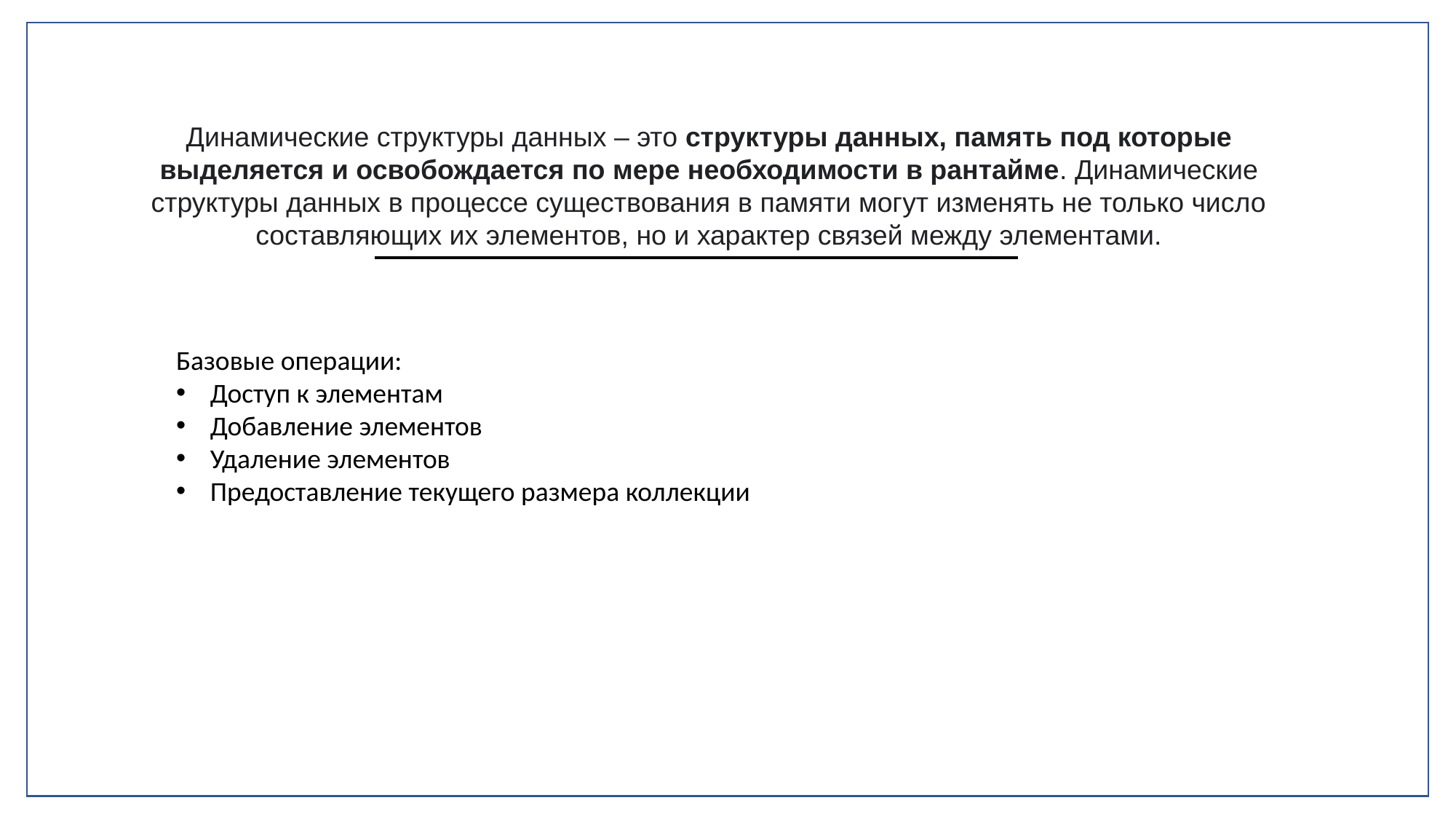

Динамические структуры данных – это структуры данных, память под которые выделяется и освобождается по мере необходимости в рантайме. Динамические структуры данных в процессе существования в памяти могут изменять не только число составляющих их элементов, но и характер связей между элементами.
Базовые операции:
Доступ к элементам
Добавление элементов
Удаление элементов
Предоставление текущего размера коллекции